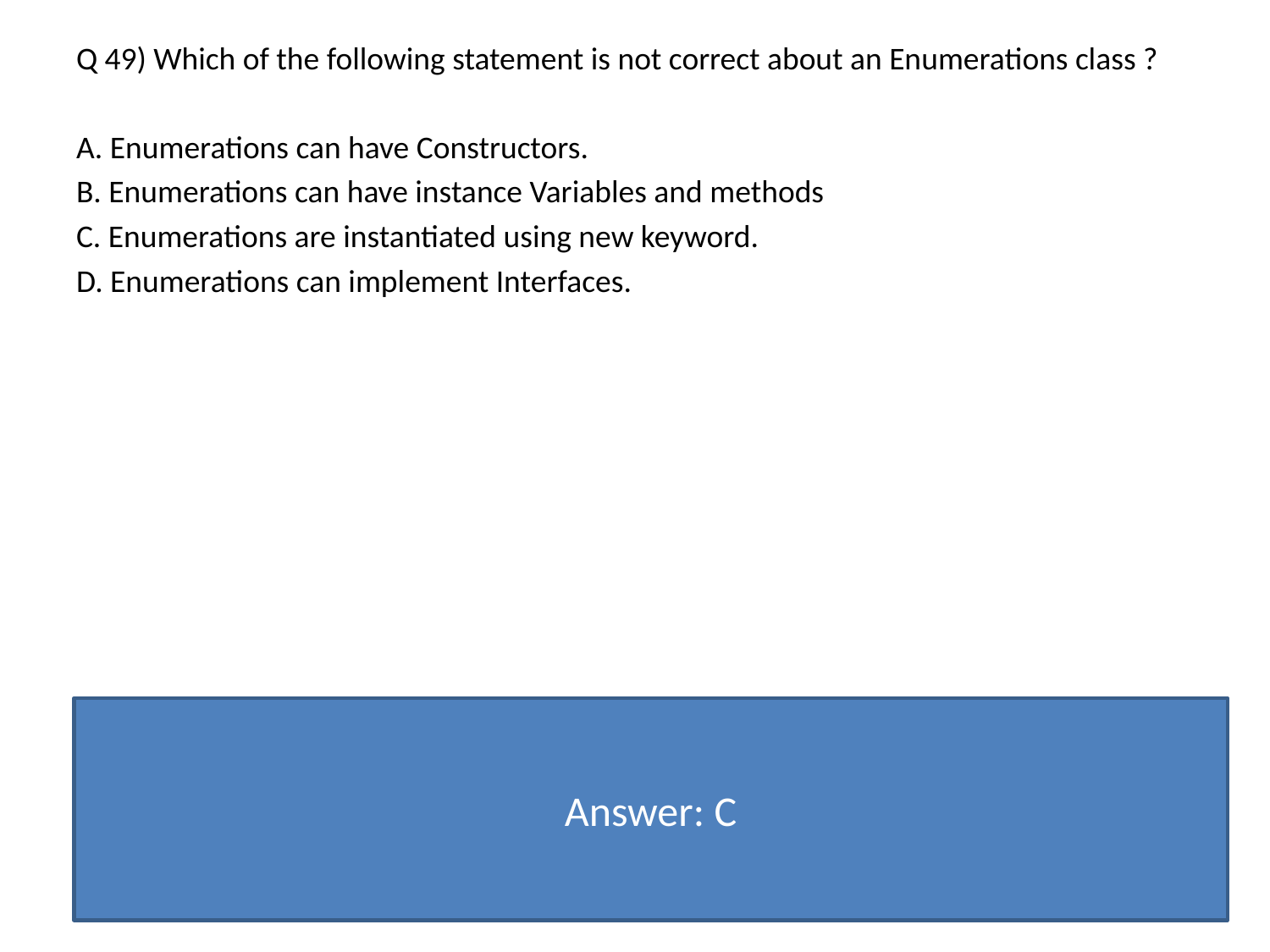

Q 49) Which of the following statement is not correct about an Enumerations class ?

A. Enumerations can have Constructors.
B. Enumerations can have instance Variables and methods
C. Enumerations are instantiated using new keyword.
D. Enumerations can implement Interfaces.
Answer: C